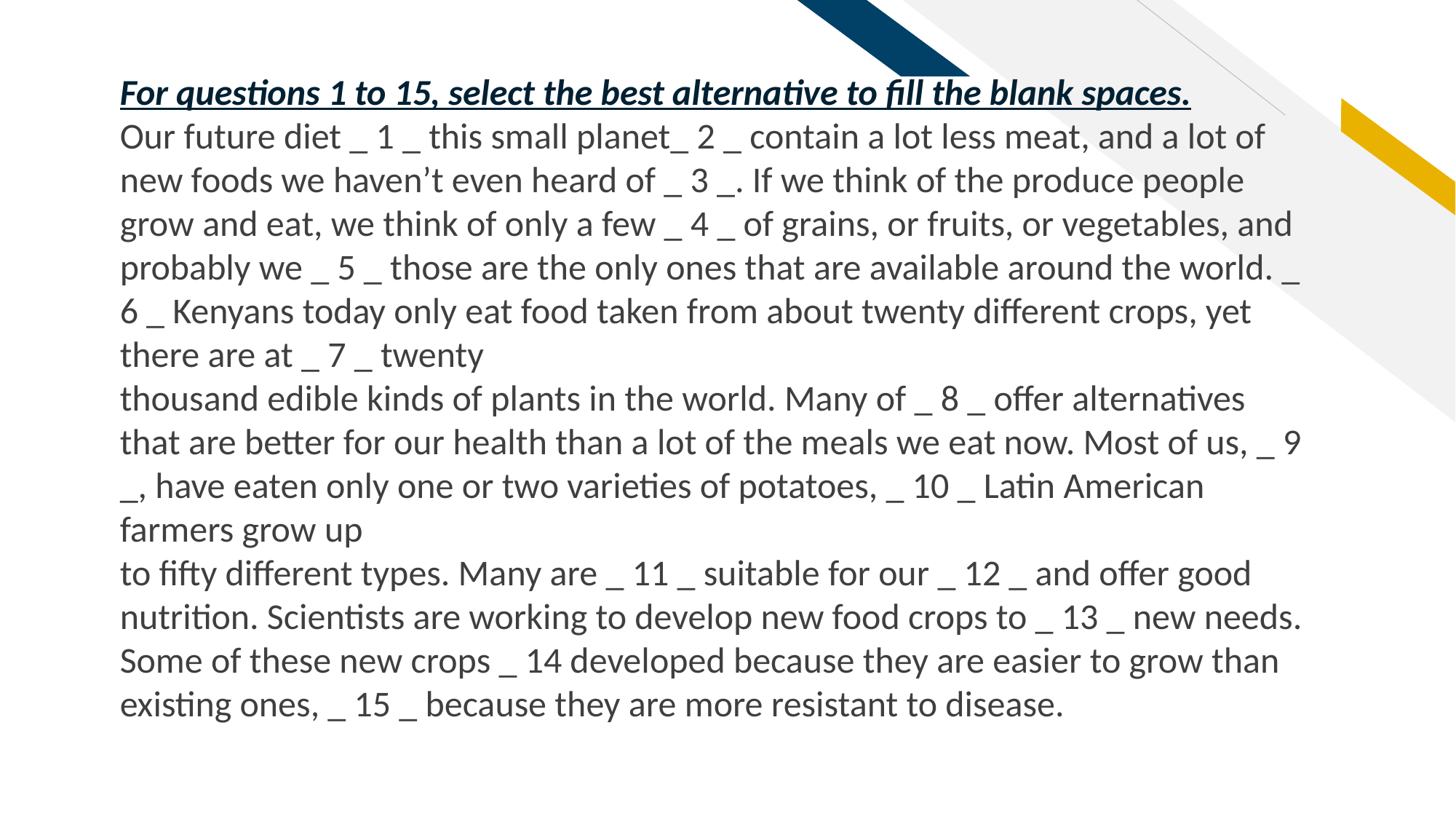

For questions 1 to 15, select the best alternative to fill the blank spaces.
Our future diet _ 1 _ this small planet_ 2 _ contain a lot less meat, and a lot of new foods we haven’t even heard of _ 3 _. If we think of the produce people grow and eat, we think of only a few _ 4 _ of grains, or fruits, or vegetables, and probably we _ 5 _ those are the only ones that are available around the world. _ 6 _ Kenyans today only eat food taken from about twenty different crops, yet there are at _ 7 _ twenty
thousand edible kinds of plants in the world. Many of _ 8 _ offer alternatives that are better for our health than a lot of the meals we eat now. Most of us, _ 9 _, have eaten only one or two varieties of potatoes, _ 10 _ Latin American farmers grow up
to fifty different types. Many are _ 11 _ suitable for our _ 12 _ and offer good nutrition. Scientists are working to develop new food crops to _ 13 _ new needs. Some of these new crops _ 14 developed because they are easier to grow than existing ones, _ 15 _ because they are more resistant to disease.